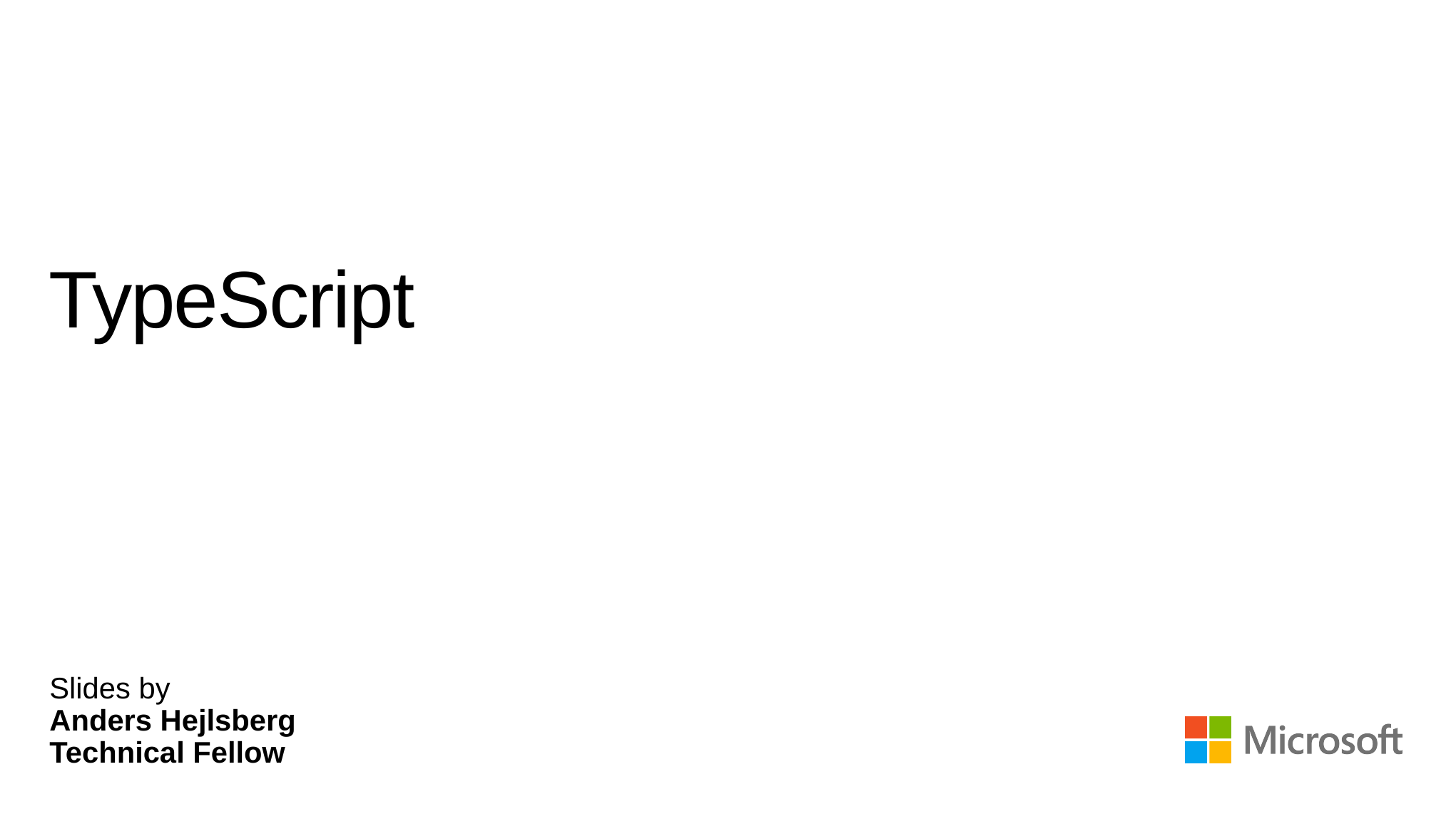

# TypeScript
Slides by
Anders Hejlsberg
Technical Fellow